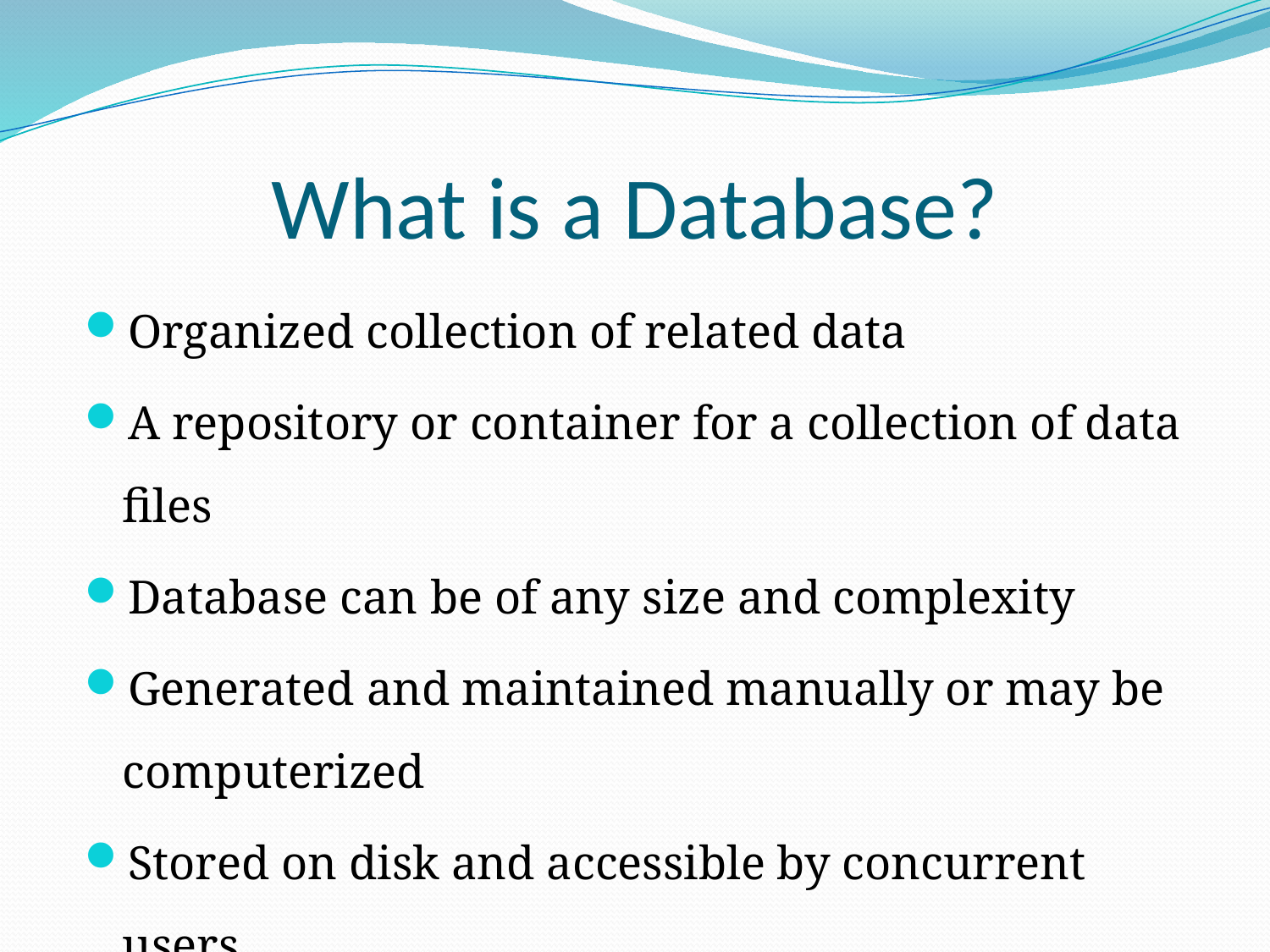

# What is a Database?
Organized collection of related data
A repository or container for a collection of data files
Database can be of any size and complexity
Generated and maintained manually or may be computerized
Stored on disk and accessible by concurrent users